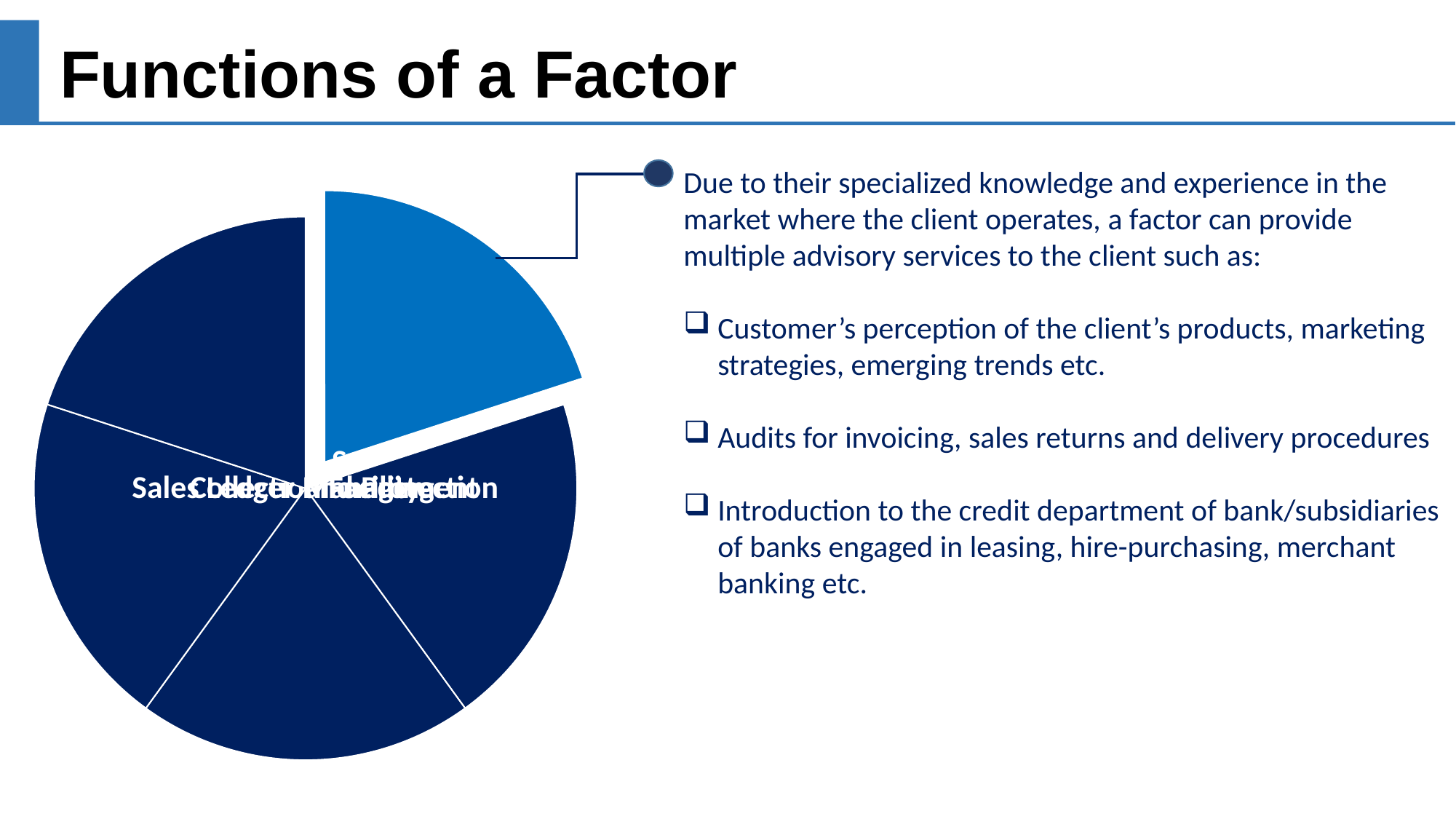

Functions of a Factor
Advisory Services
Short Term Funding
Credit Control and Protection
Collection Facility
Sales Ledger Management
Due to their specialized knowledge and experience in the market where the client operates, a factor can provide multiple advisory services to the client such as:

Customer’s perception of the client’s products, marketing strategies, emerging trends etc.

Audits for invoicing, sales returns and delivery procedures

Introduction to the credit department of bank/subsidiaries of banks engaged in leasing, hire-purchasing, merchant banking etc.